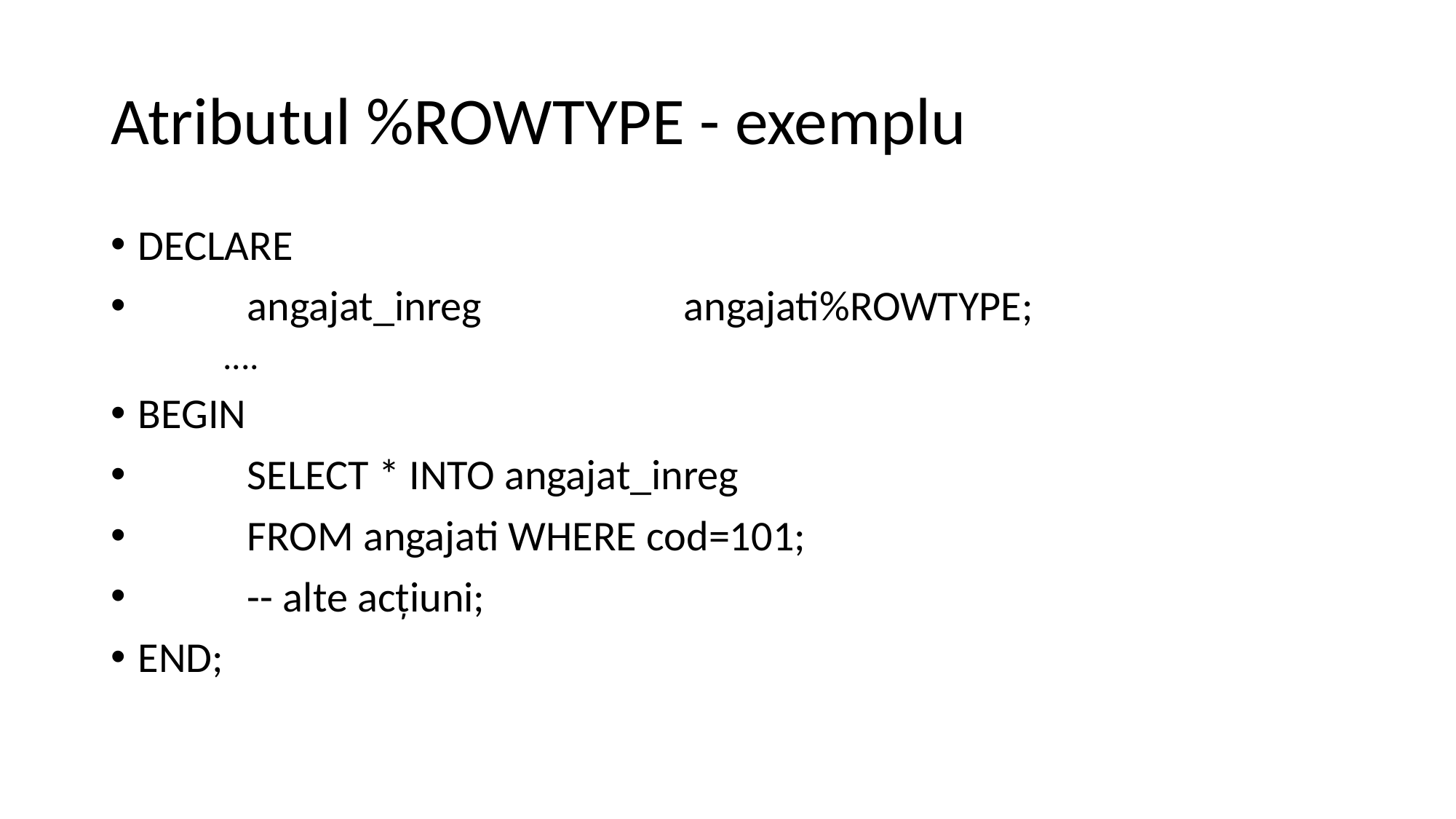

# Atributul %ROWTYPE - exemplu
DECLARE
	angajat_inreg		angajati%ROWTYPE;
       ....
BEGIN
	SELECT * INTO angajat_inreg
	FROM angajati WHERE cod=101;
	-- alte acţiuni;
END;